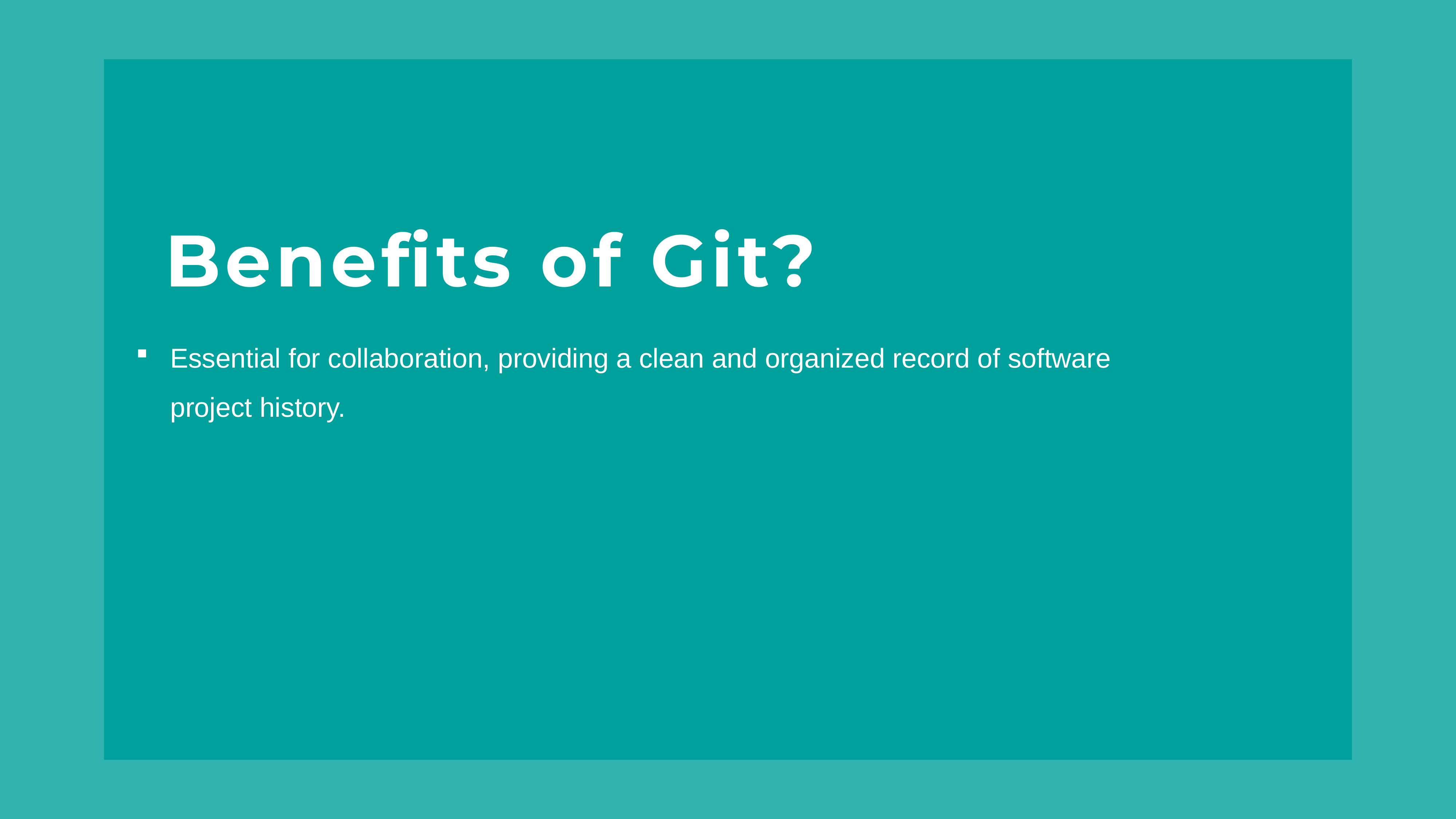

Benefits of Git?
Essential for collaboration, providing a clean and organized record of software project history.